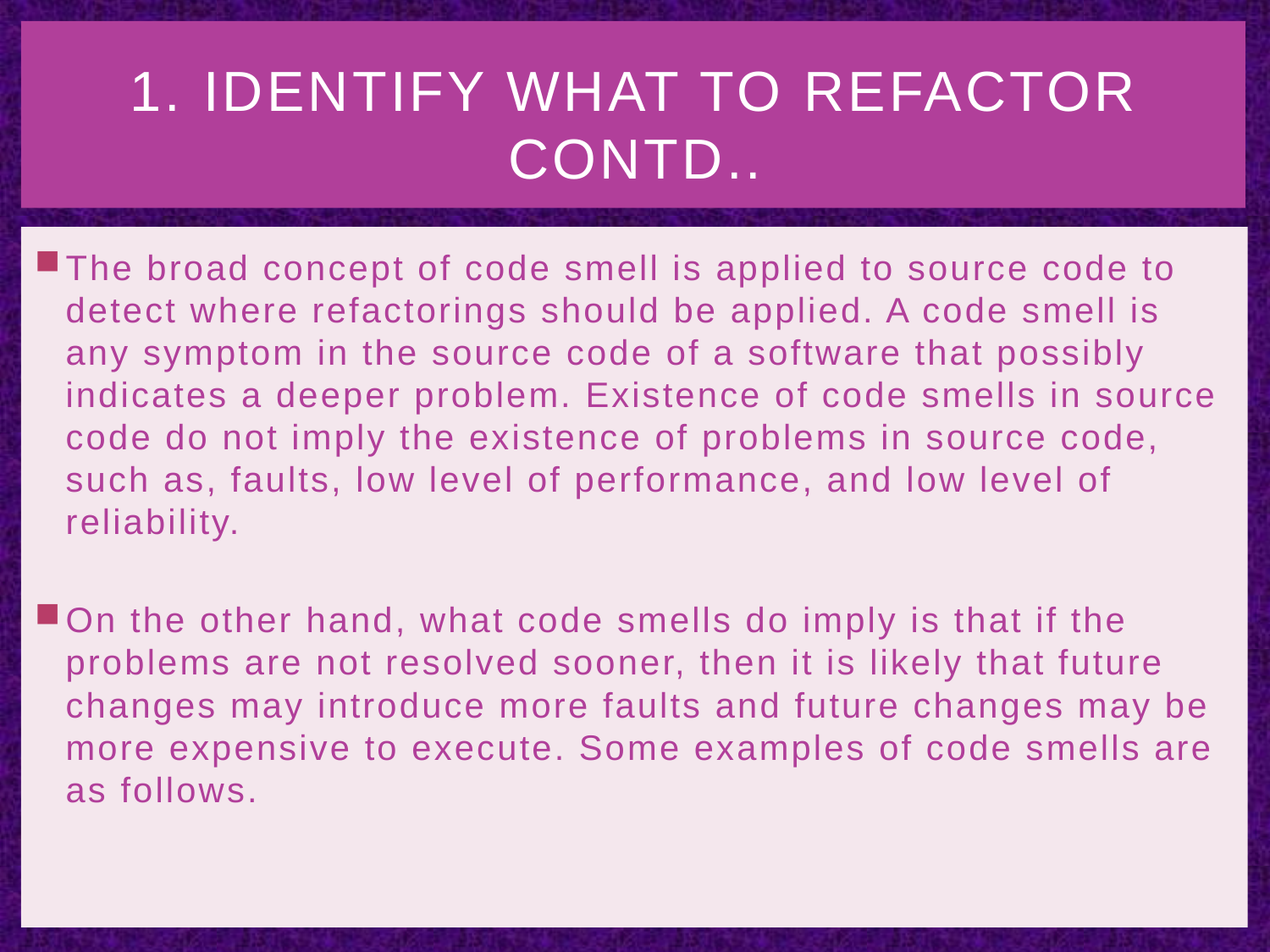

# 1. Identify What to Refactor contd..
The broad concept of code smell is applied to source code to detect where refactorings should be applied. A code smell is any symptom in the source code of a software that possibly indicates a deeper problem. Existence of code smells in source code do not imply the existence of problems in source code, such as, faults, low level of performance, and low level of reliability.

On the other hand, what code smells do imply is that if the problems are not resolved sooner, then it is likely that future changes may introduce more faults and future changes may be more expensive to execute. Some examples of code smells are as follows.